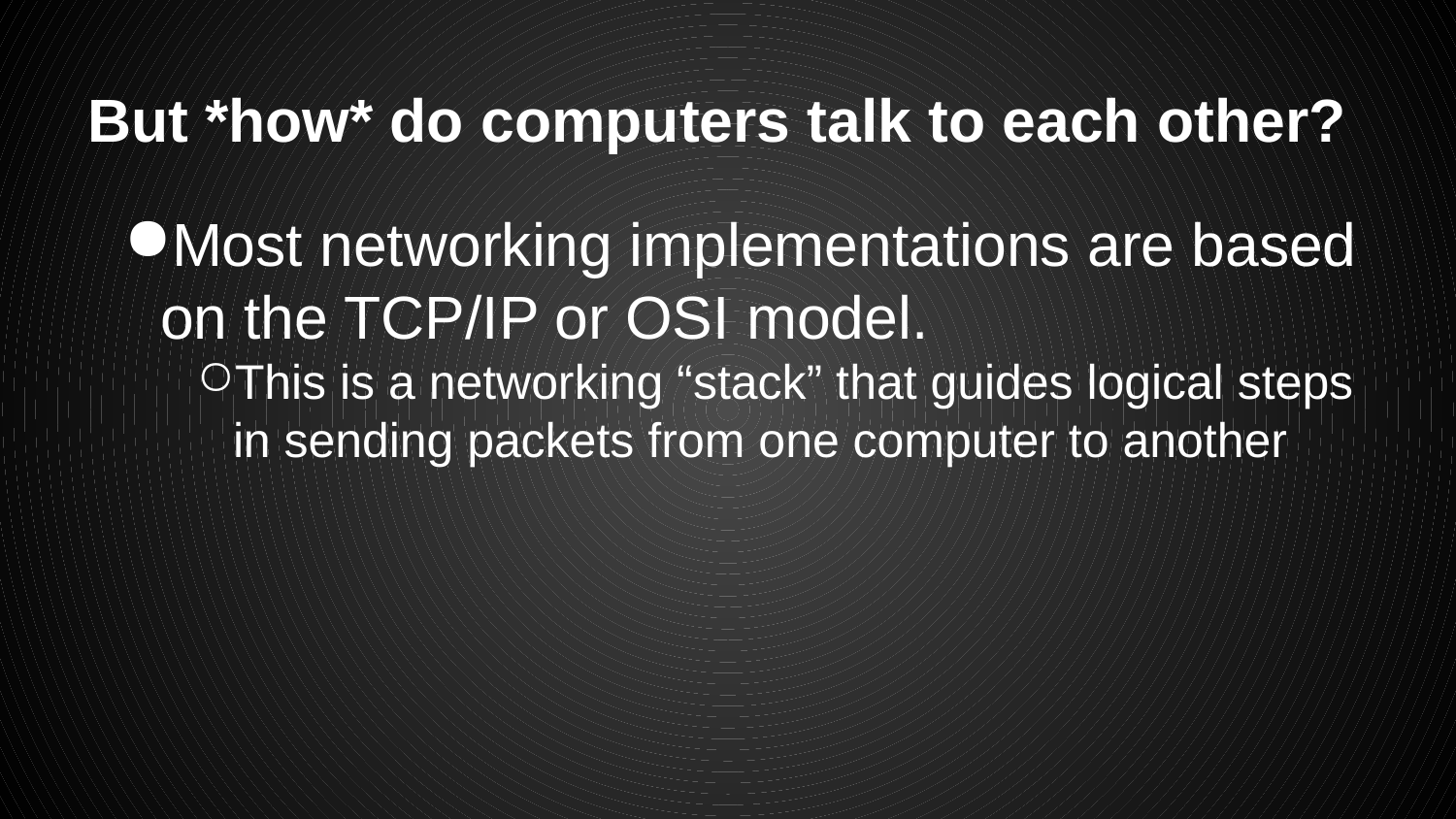

# But *how* do computers talk to each other?
Most networking implementations are based on the TCP/IP or OSI model.
This is a networking “stack” that guides logical steps in sending packets from one computer to another